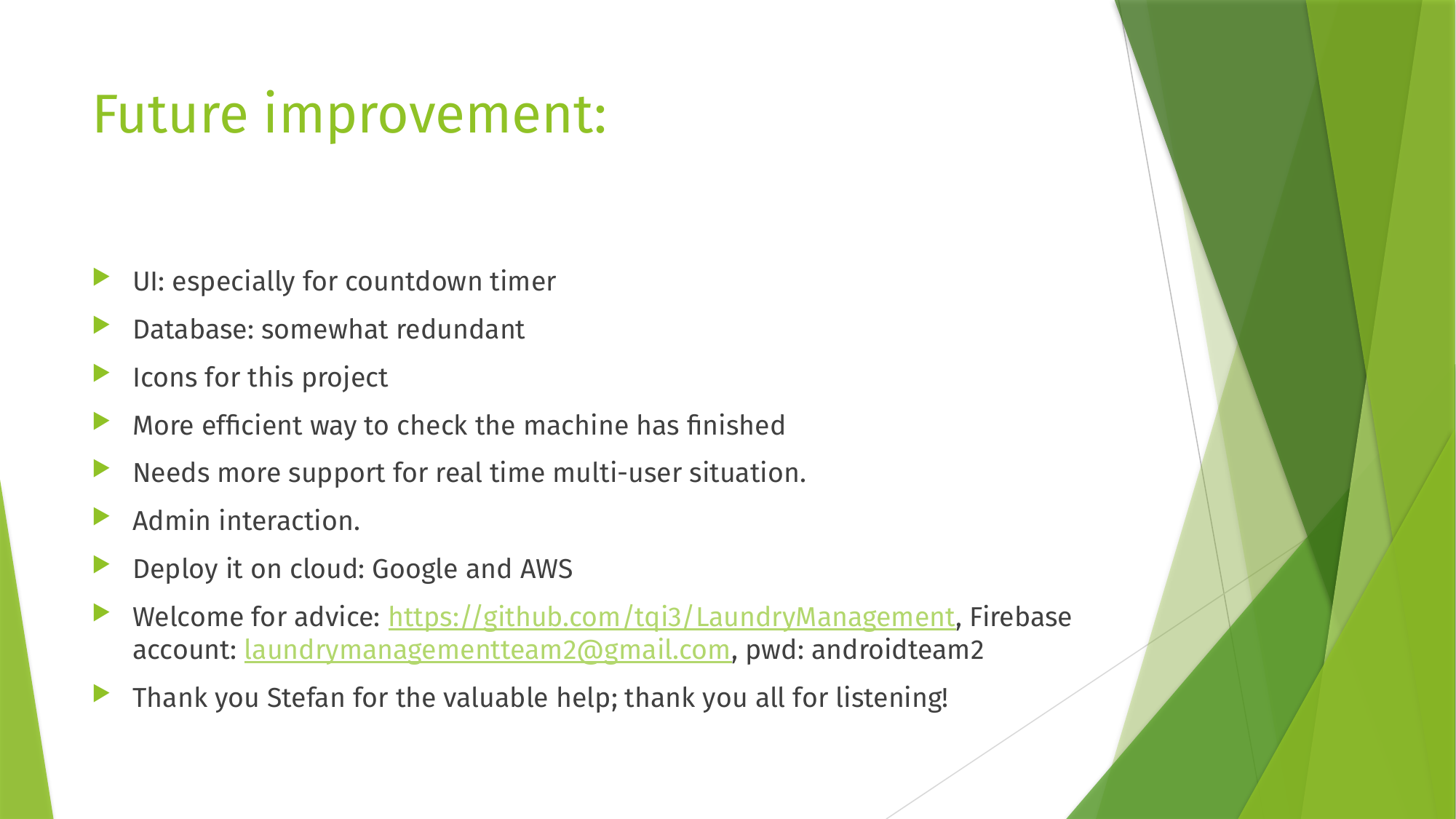

# Future improvement:
UI: especially for countdown timer
Database: somewhat redundant
Icons for this project
More efficient way to check the machine has finished
Needs more support for real time multi-user situation.
Admin interaction.
Deploy it on cloud: Google and AWS
Welcome for advice: https://github.com/tqi3/LaundryManagement, Firebase account: laundrymanagementteam2@gmail.com, pwd: androidteam2
Thank you Stefan for the valuable help; thank you all for listening!